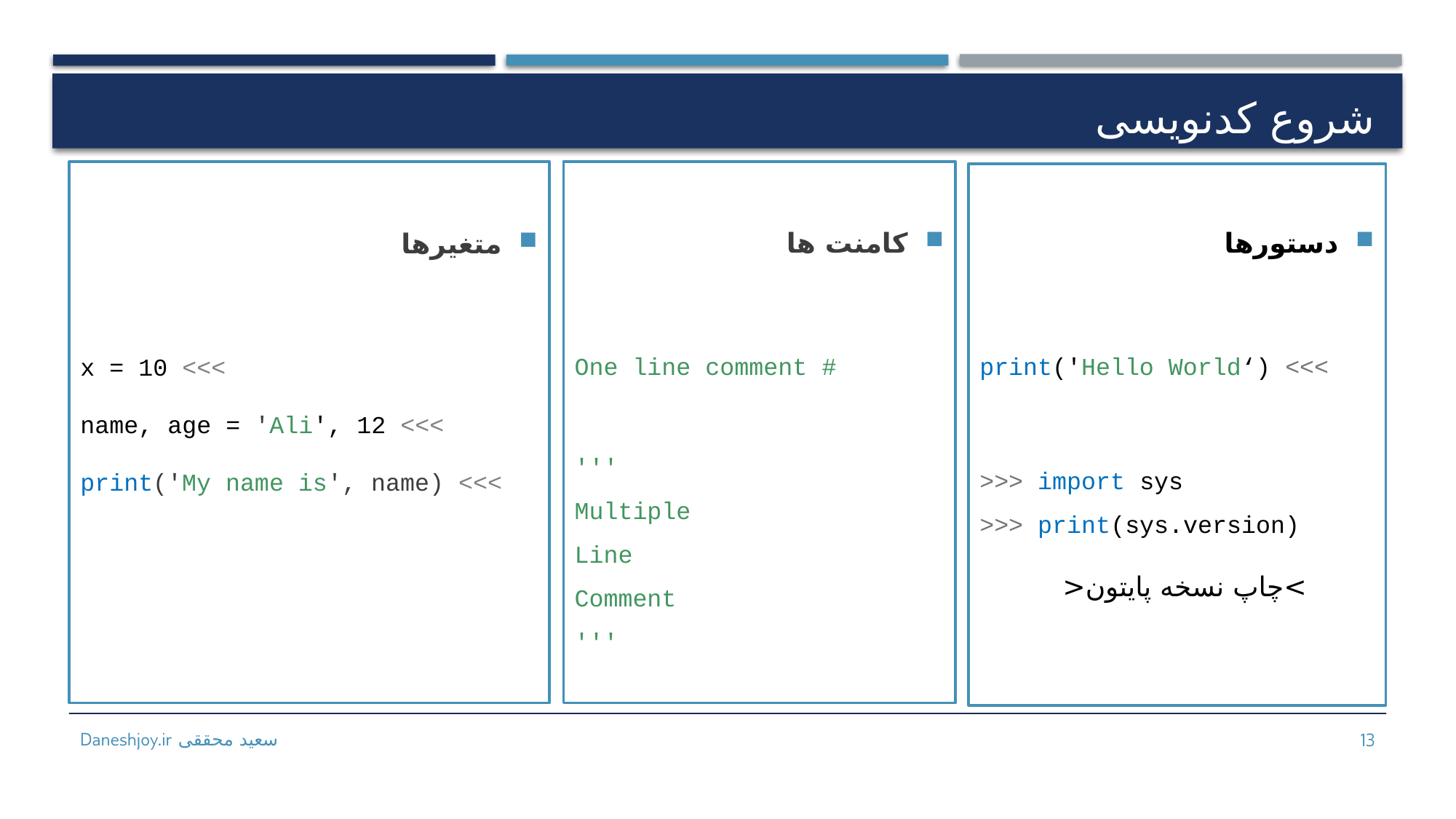

# شروع کدنویسی
متغیرها

>>> x = 10
>>> name, age = 'Ali', 12
>>> print('My name is', name)

کامنت ها

# One line comment
'''
Multiple
Line
Comment
'''
دستورها

>>> print('Hello World‘)

>>> import sys
>>> print(sys.version)
>چاپ نسخه پایتون<

سعید محققی Daneshjoy.ir
13